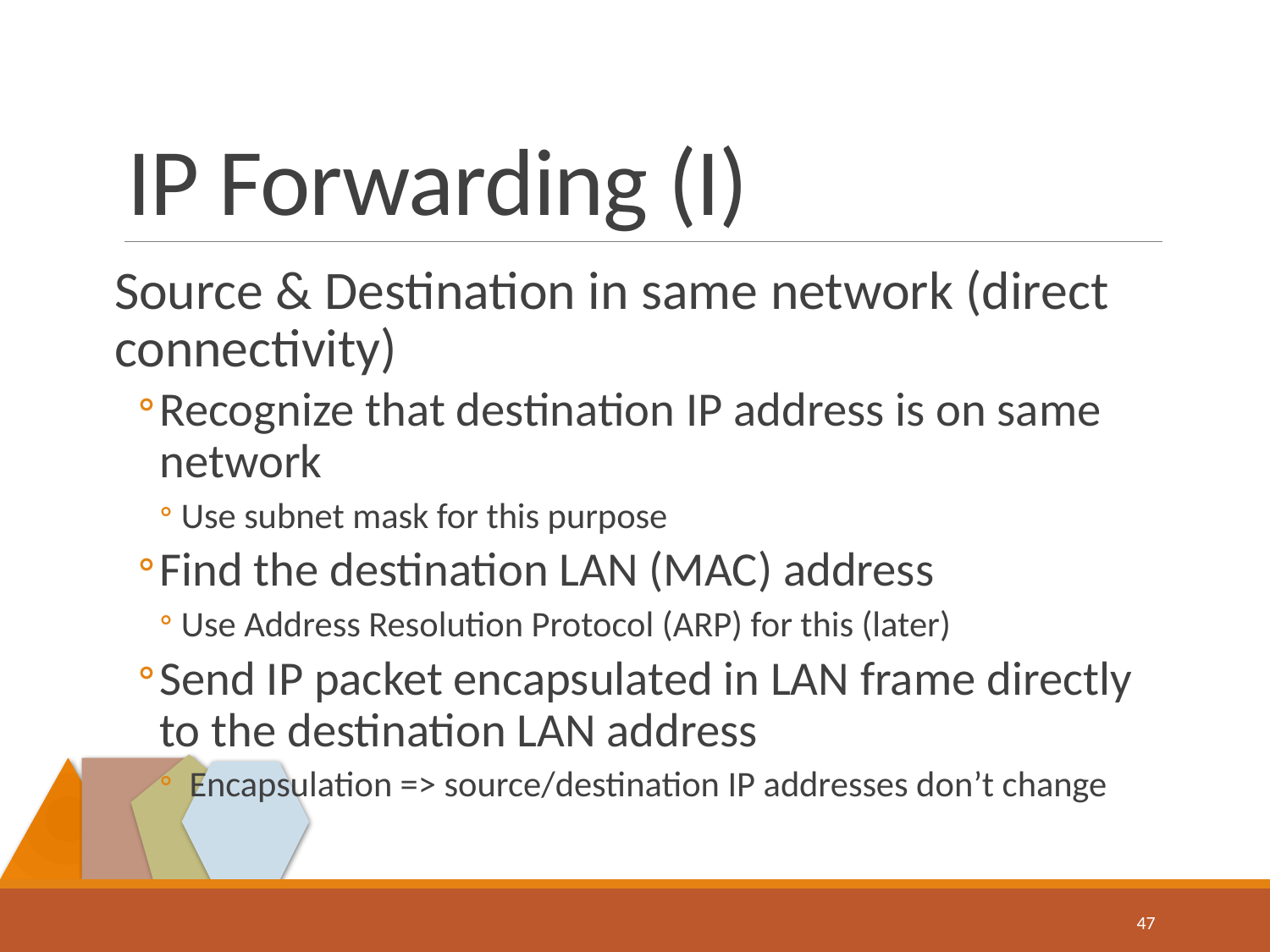

# IP Forwarding (I)
Source & Destination in same network (direct connectivity)
Recognize that destination IP address is on same network
Use subnet mask for this purpose
Find the destination LAN (MAC) address
Use Address Resolution Protocol (ARP) for this (later)
Send IP packet encapsulated in LAN frame directly to the destination LAN address
 Encapsulation => source/destination IP addresses don’t change
47